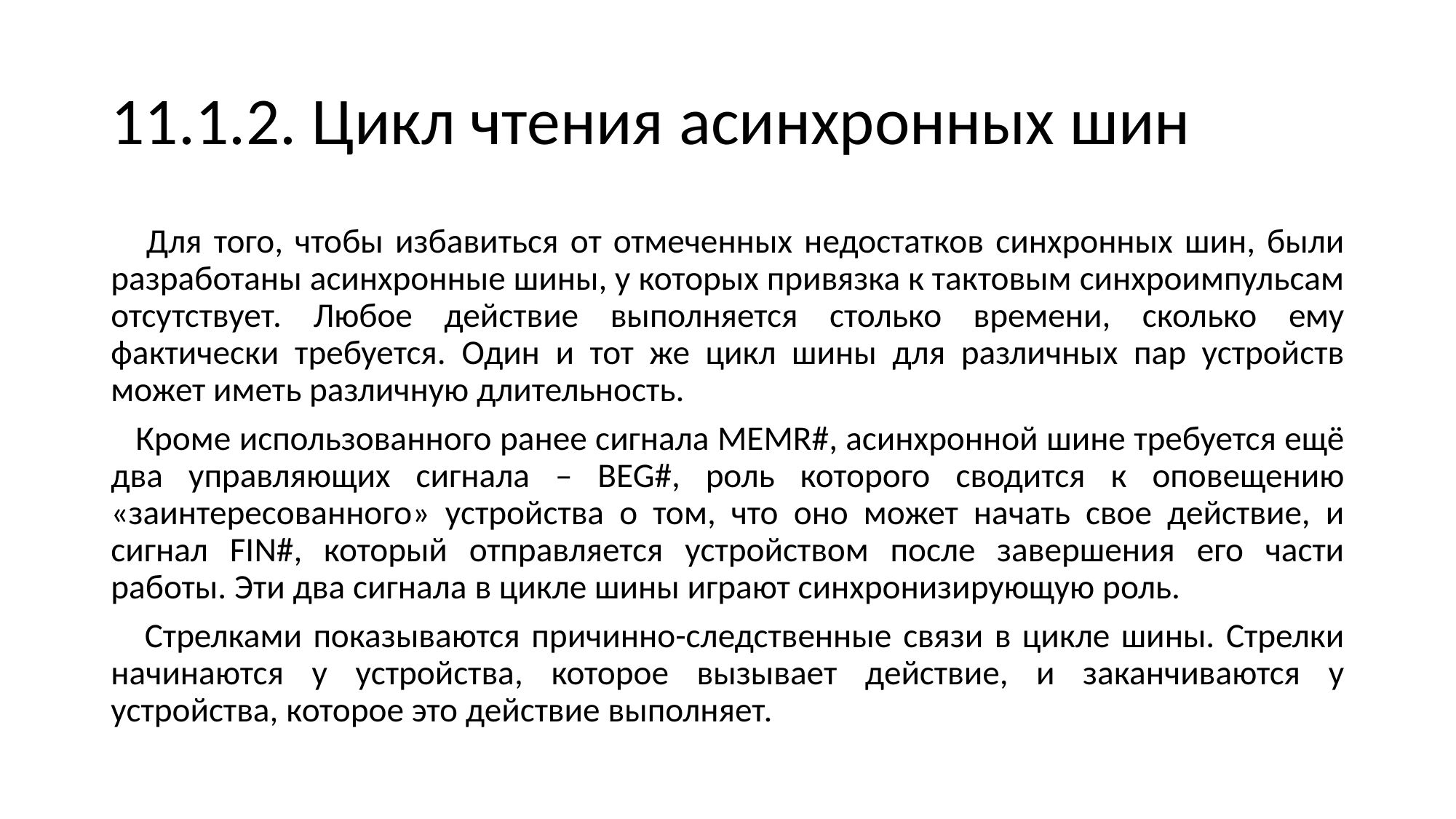

# 11.1.2. Цикл чтения асинхронных шин
   Для того, чтобы избавиться от отмеченных недостатков синхронных шин, были разработаны асинхронные шины, у которых привязка к тактовым синхроимпульсам отсутствует. Любое действие выполняется столько времени, сколько ему фактически требуется. Один и тот же цикл шины для различных пар устройств может иметь различную длительность.
   Кроме использованного ранее сигнала MEMR#, асинхронной шине требуется ещё два управляющих сигнала – BEG#, роль которого сводится к оповещению «заинтересованного» устройства о том, что оно может начать свое действие, и сигнал FIN#, который отправляется устройством после завершения его части работы. Эти два сигнала в цикле шины играют синхронизирующую роль.
   Стрелками показываются причинно-следственные связи в цикле шины. Стрелки начинаются у устройства, которое вызывает действие, и заканчиваются у устройства, которое это действие выполняет.